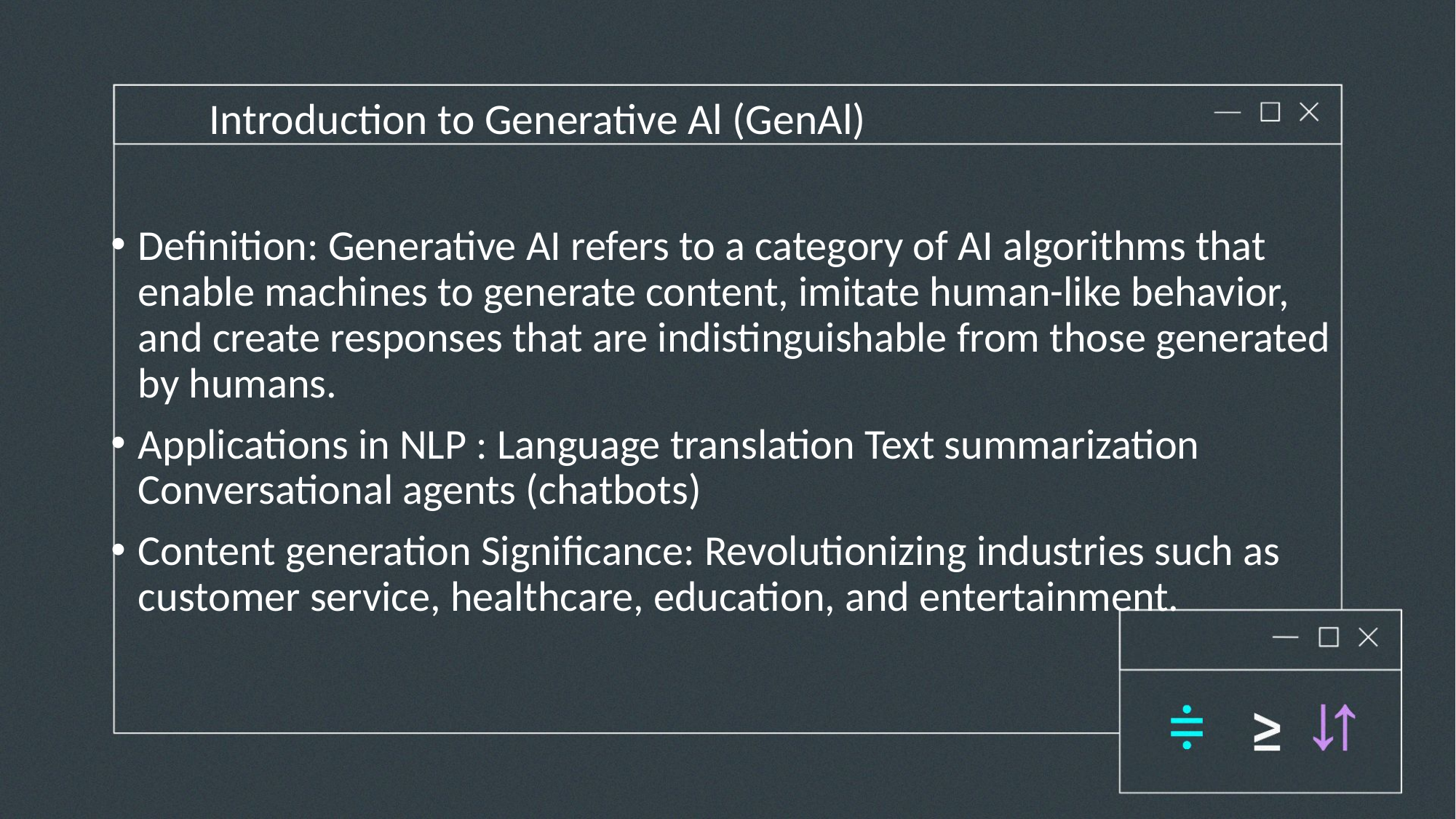

# Introduction to Generative Al (GenAl)
Definition: Generative AI refers to a category of AI algorithms that enable machines to generate content, imitate human-like behavior, and create responses that are indistinguishable from those generated by humans.
Applications in NLP : Language translation Text summarization Conversational agents (chatbots)
Content generation Significance: Revolutionizing industries such as customer service, healthcare, education, and entertainment.